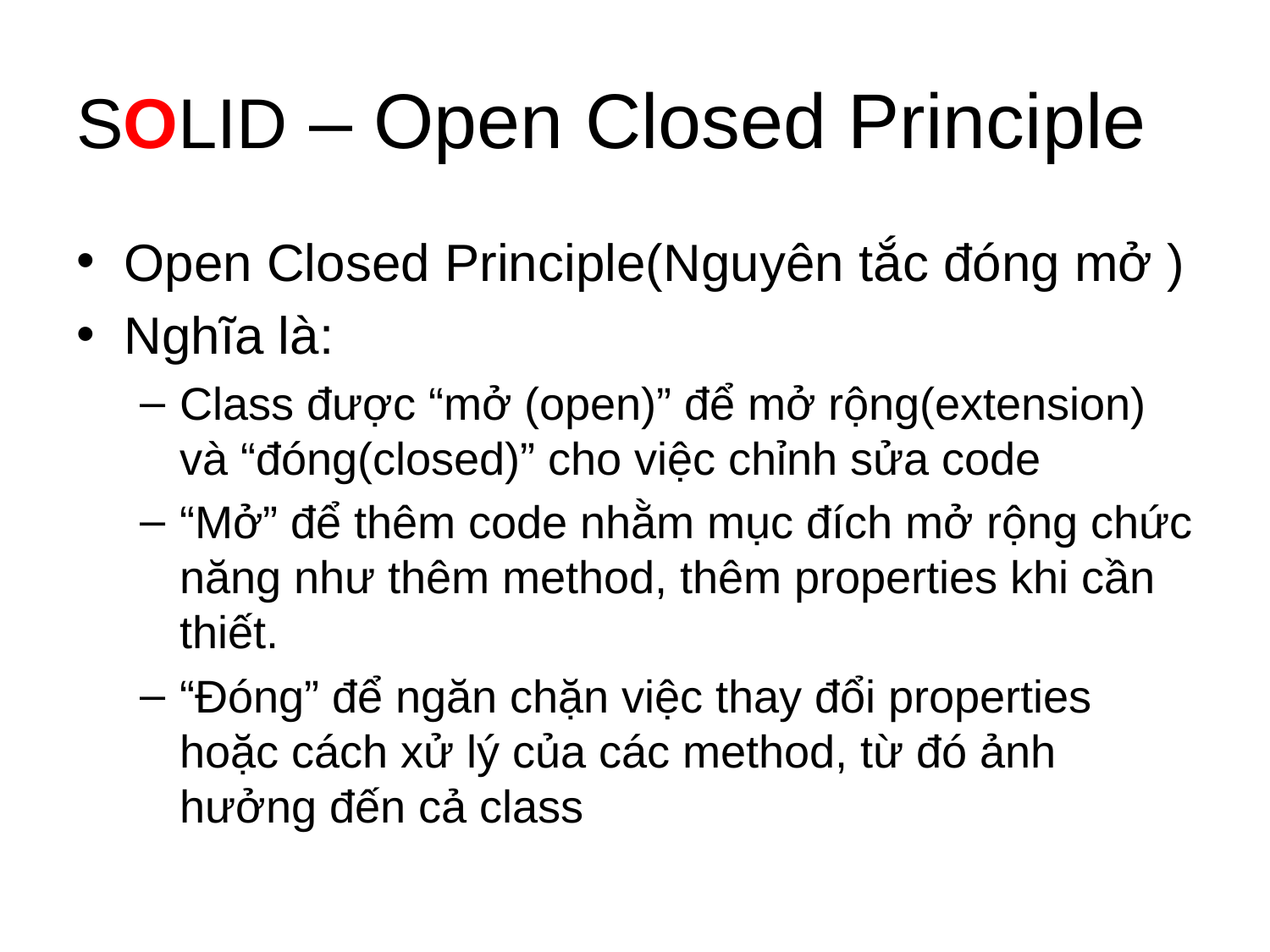

# SOLID – Open Closed Principle
Open Closed Principle(Nguyên tắc đóng mở )
Nghĩa là:
Class được “mở (open)” để mở rộng(extension) và “đóng(closed)” cho việc chỉnh sửa code
“Mở” để thêm code nhằm mục đích mở rộng chức năng như thêm method, thêm properties khi cần thiết.
“Đóng” để ngăn chặn việc thay đổi properties hoặc cách xử lý của các method, từ đó ảnh hưởng đến cả class